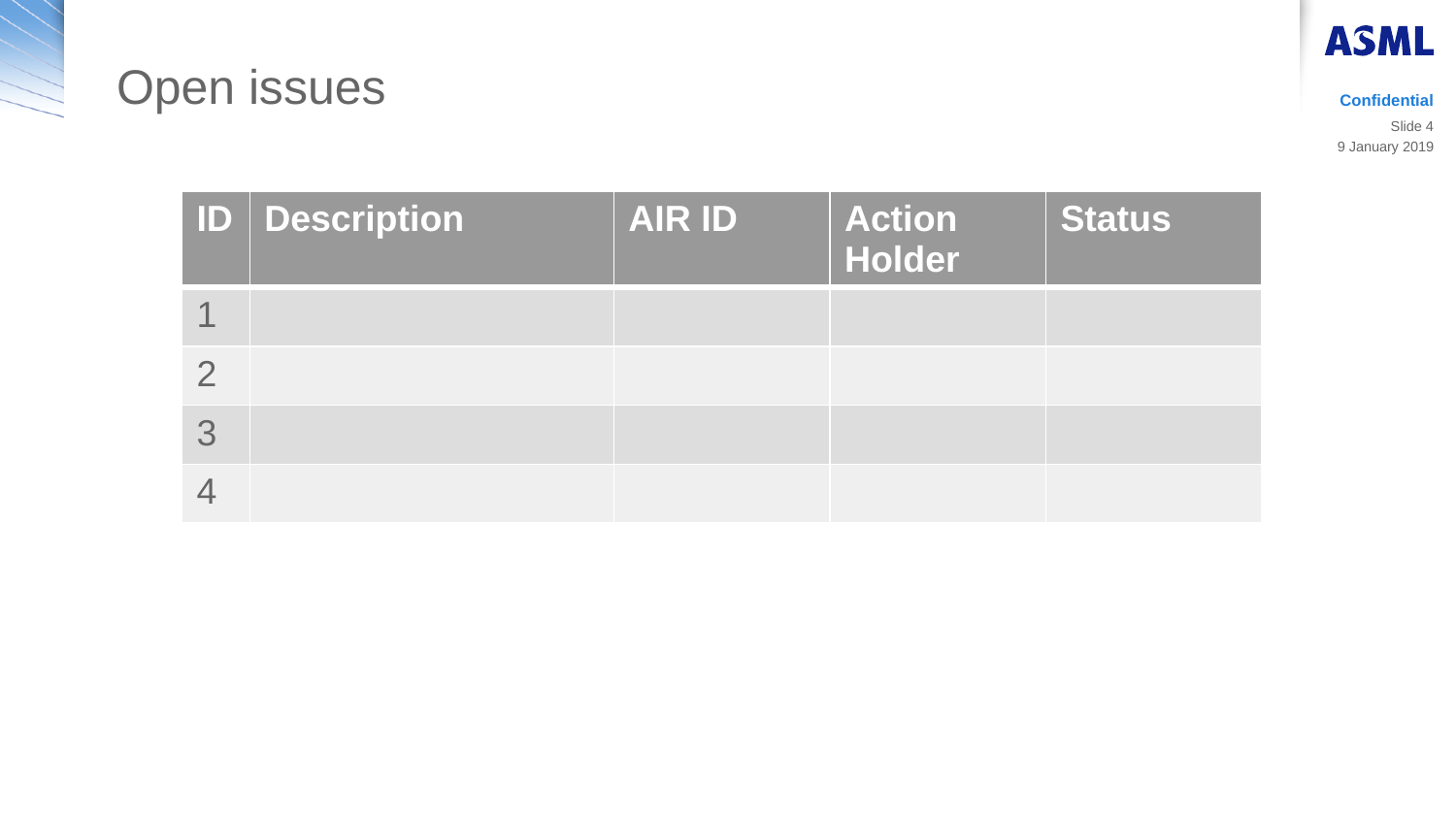

# Open issues
Confidential
Slide 4
9 January 2019
| ID | Description | AIR ID | Action Holder | Status |
| --- | --- | --- | --- | --- |
| 1 |  |  |  |  |
| 2 |  |  |  |  |
| 3 |  |  |  |  |
| 4 |  |  |  |  |